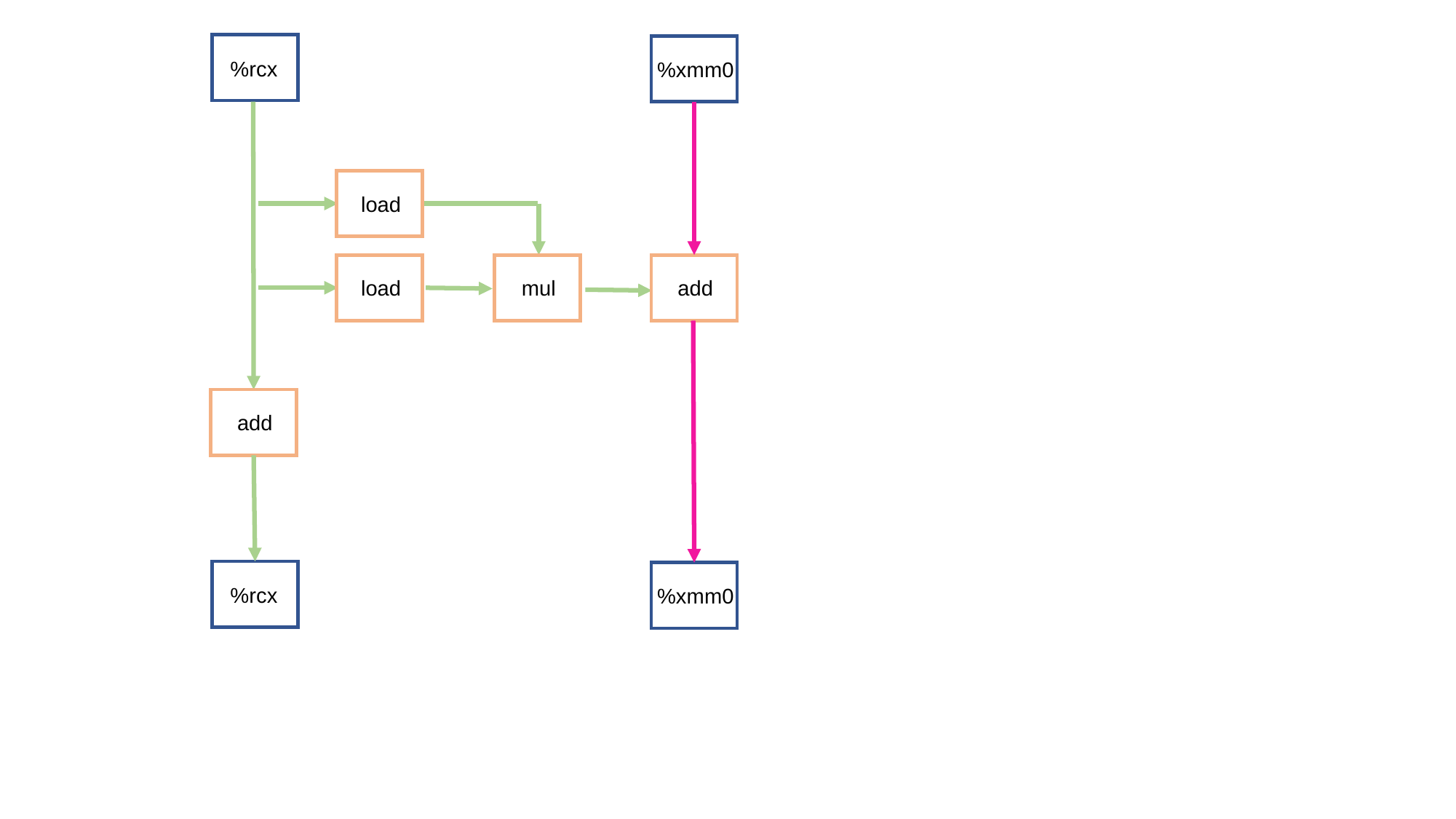

%rcx
%xmm0

load

load

mul

add

add

%rcx
%xmm0